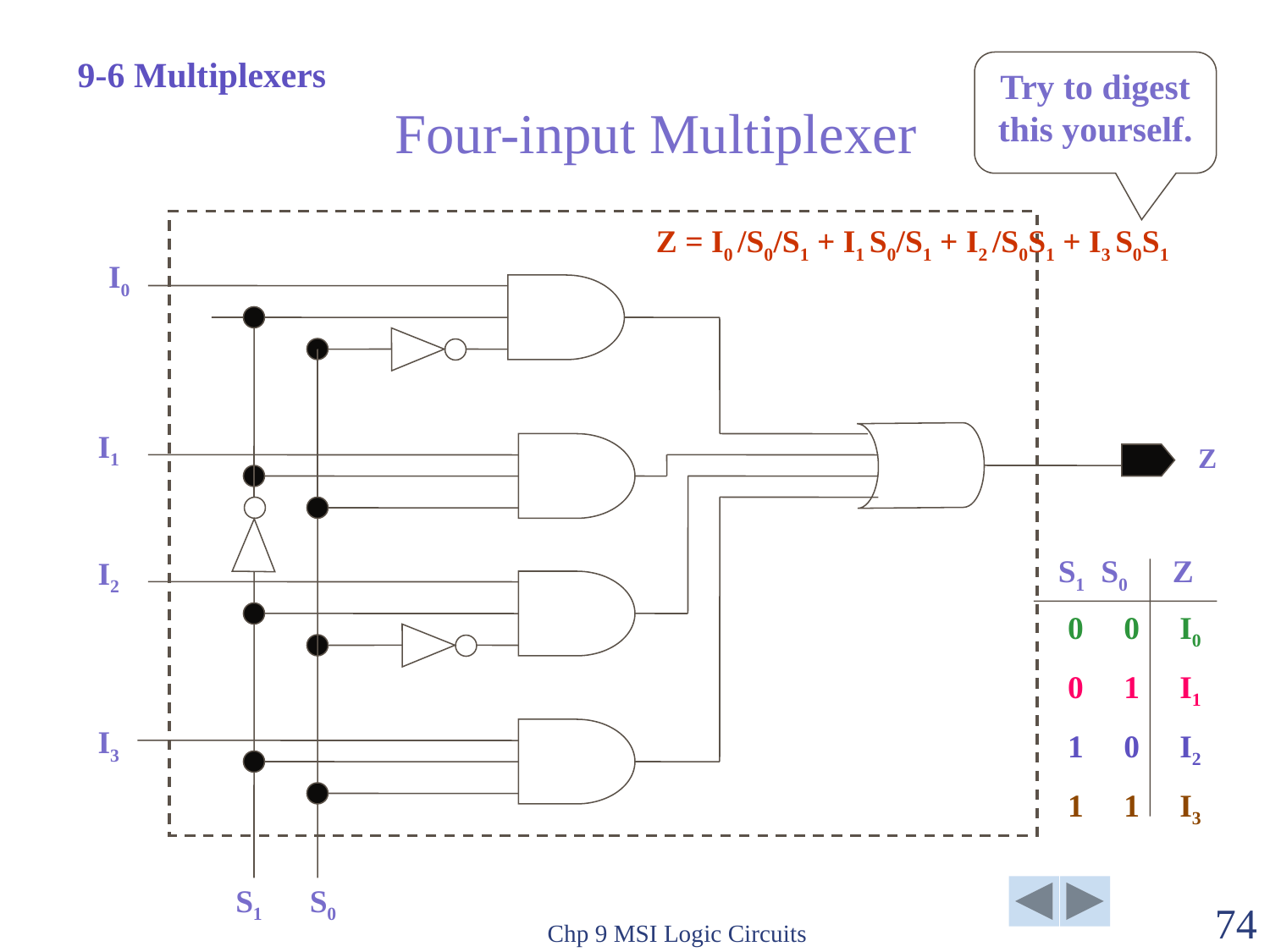

9-6 Multiplexers
Try to digest this yourself.
# Four-input Multiplexer

Z = I0 /S0/S1 + I1 S0/S1 + I2 /S0S1 + I3 S0S1
I0

I1

Z

S1  S0
 Z
I2

0     0     I0
0     1     I1
1     0     I2
1     1     I3

I3

S1
S0
Chp 9 MSI Logic Circuits
74